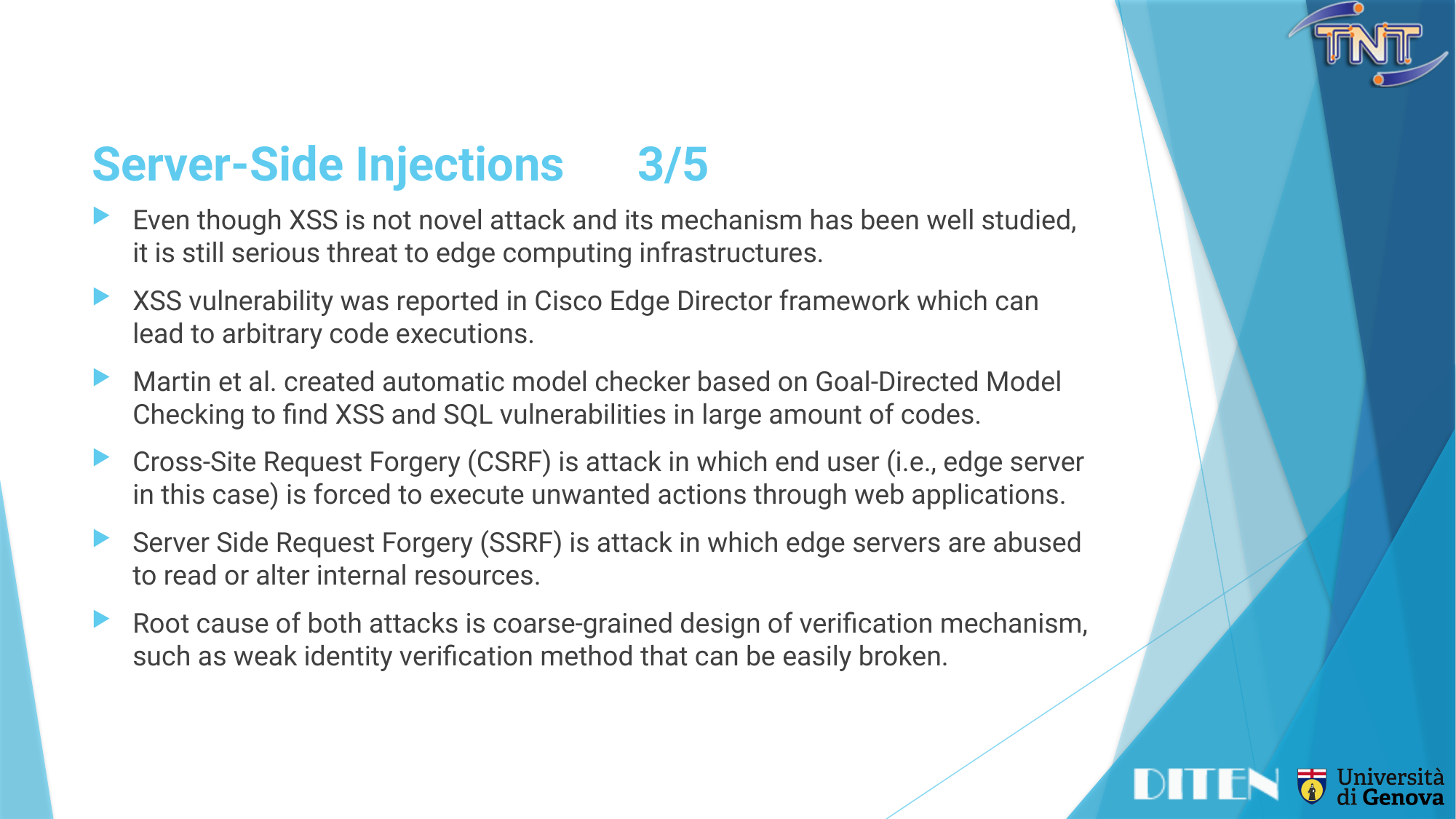

# Server-Side Injections	3/5
Even though XSS is not novel attack and its mechanism has been well studied, it is still serious threat to edge computing infrastructures.
XSS vulnerability was reported in Cisco Edge Director framework which can lead to arbitrary code executions.
Martin et al. created automatic model checker based on Goal-Directed Model Checking to find XSS and SQL vulnerabilities in large amount of codes.
Cross-Site Request Forgery (CSRF) is attack in which end user (i.e., edge server in this case) is forced to execute unwanted actions through web applications.
Server Side Request Forgery (SSRF) is attack in which edge servers are abused to read or alter internal resources.
Root cause of both attacks is coarse-grained design of verification mechanism, such as weak identity verification method that can be easily broken.